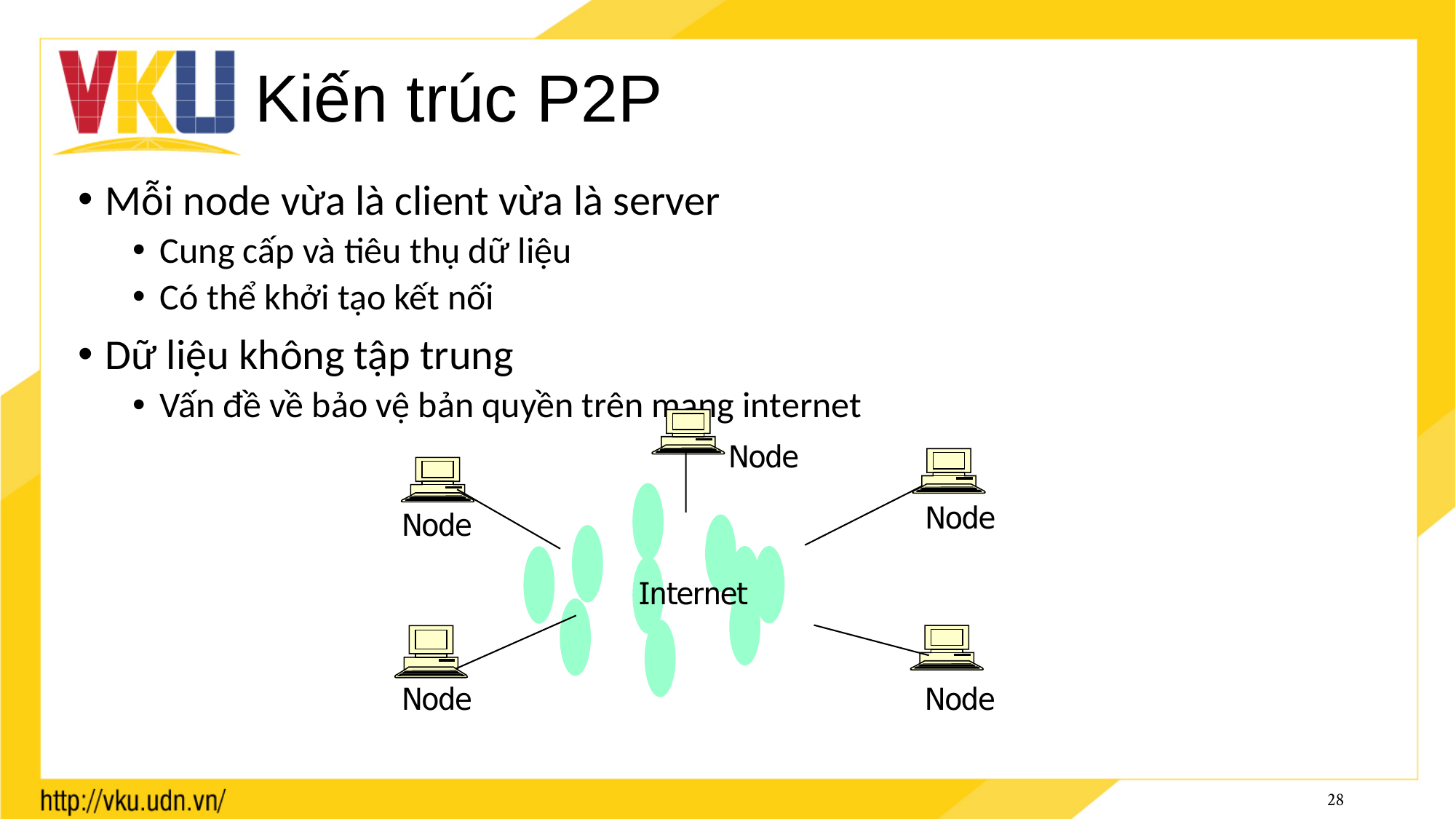

# Kiến trúc P2P
Mỗi node vừa là client vừa là server
Cung cấp và tiêu thụ dữ liệu
Có thể khởi tạo kết nối
Dữ liệu không tập trung
Vấn đề về bảo vệ bản quyền trên mạng internet

Node

Node
Node
Internet

Node
Node
28